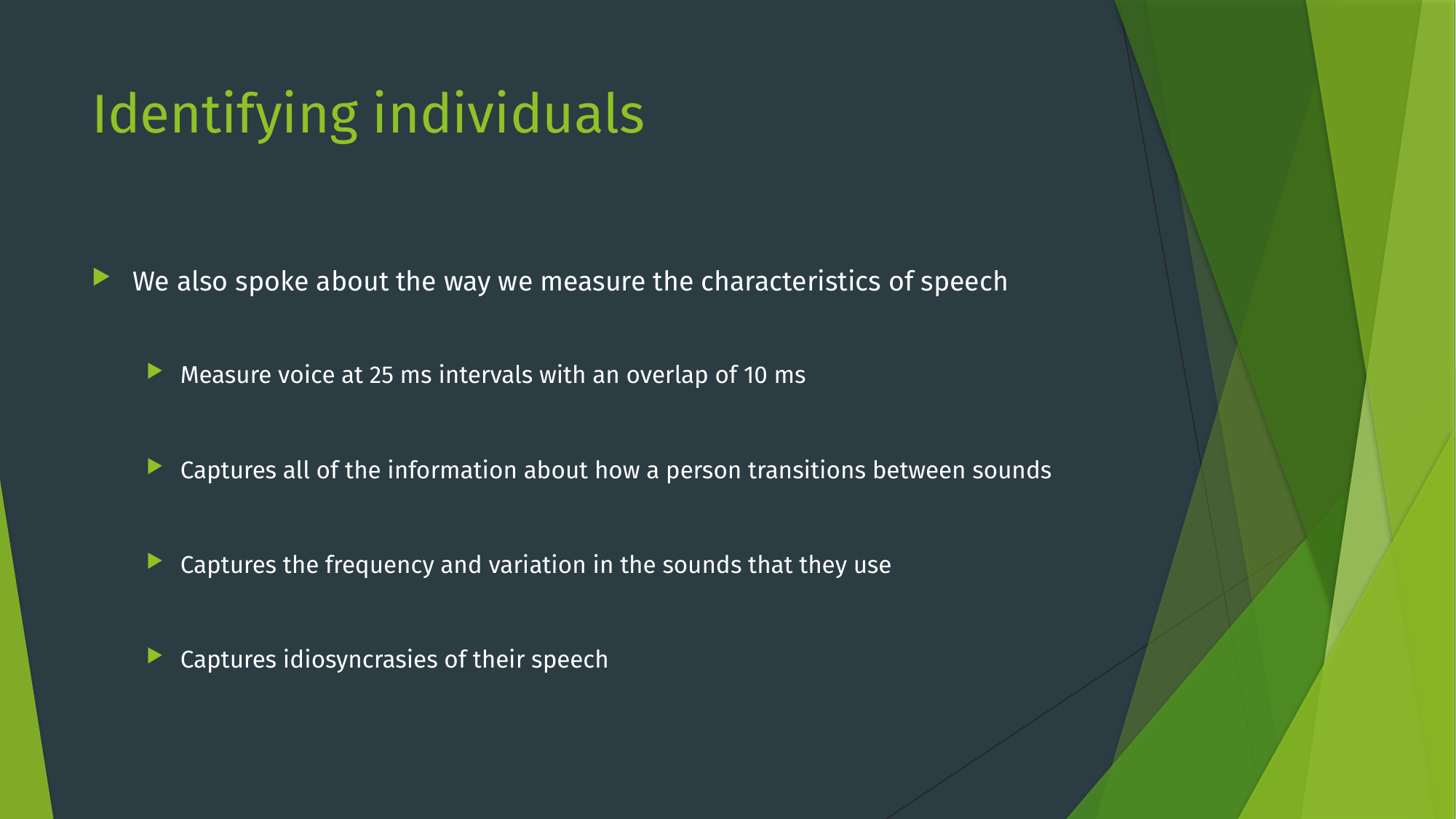

# Identifying individuals
We also spoke about the way we measure the characteristics of speech

Measure voice at 25 ms intervals with an overlap of 10 ms

Captures all of the information about how a person transitions between sounds

Captures the frequency and variation in the sounds that they use

Captures idiosyncrasies of their speech